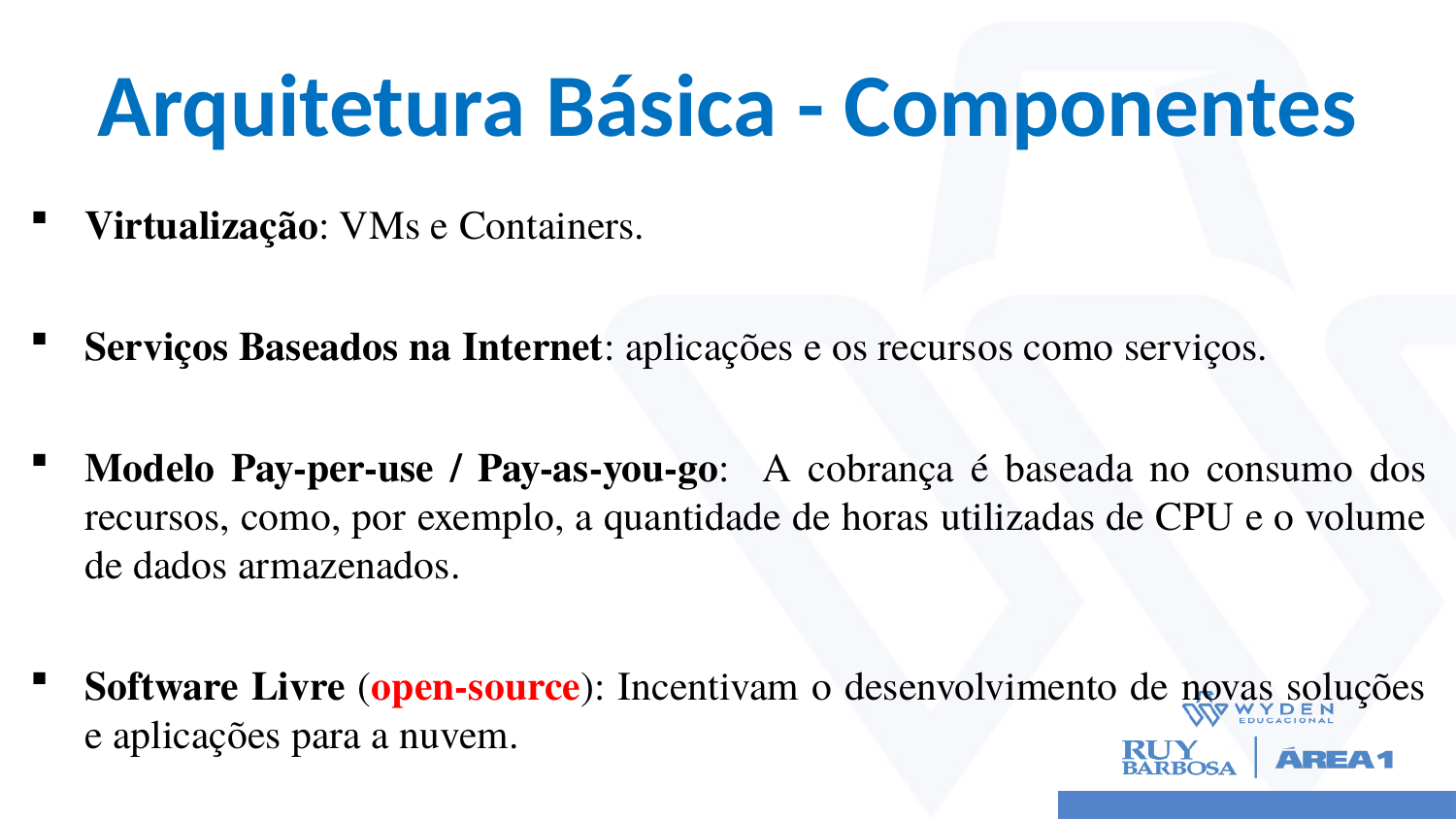

# Arquitetura Básica - Componentes
Virtualização: VMs e Containers.

Serviços Baseados na Internet: aplicações e os recursos como serviços.

Modelo Pay-per-use / Pay-as-you-go:  A cobrança é baseada no consumo dos recursos, como, por exemplo, a quantidade de horas utilizadas de CPU e o volume de dados armazenados.

Software Livre (open-source): Incentivam o desenvolvimento de novas soluções e aplicações para a nuvem.